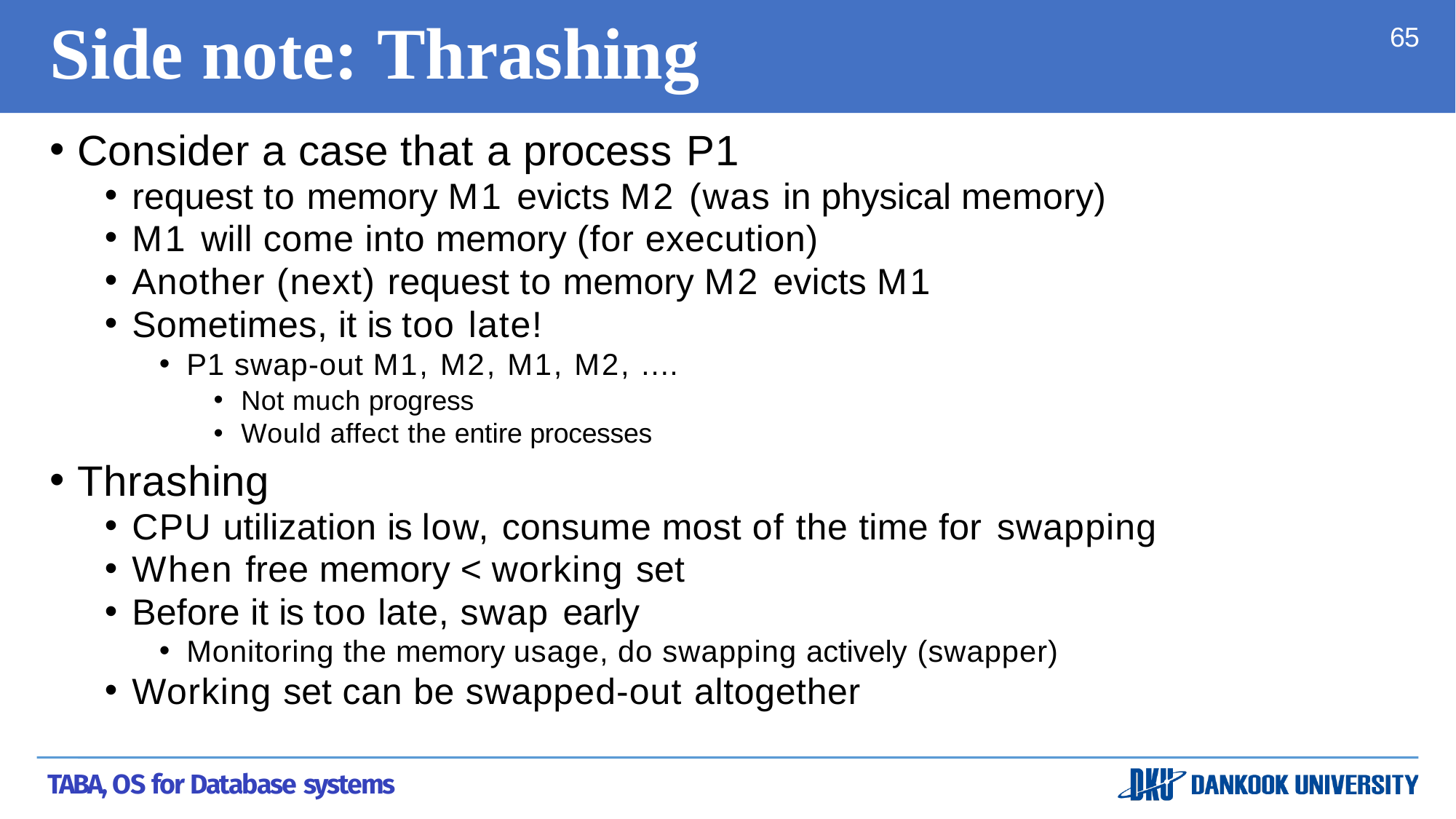

# Side note: Thrashing
65
Consider a case that a process P1
request to memory M1 evicts M2 (was in physical memory)
M1 will come into memory (for execution)
Another (next) request to memory M2 evicts M1
Sometimes, it is too late!
P1 swap-out M1, M2, M1, M2, ….
Not much progress
Would affect the entire processes
Thrashing
CPU utilization is low, consume most of the time for swapping
When free memory < working set
Before it is too late, swap early
Monitoring the memory usage, do swapping actively (swapper)
Working set can be swapped-out altogether
TABA, OS for Database systems